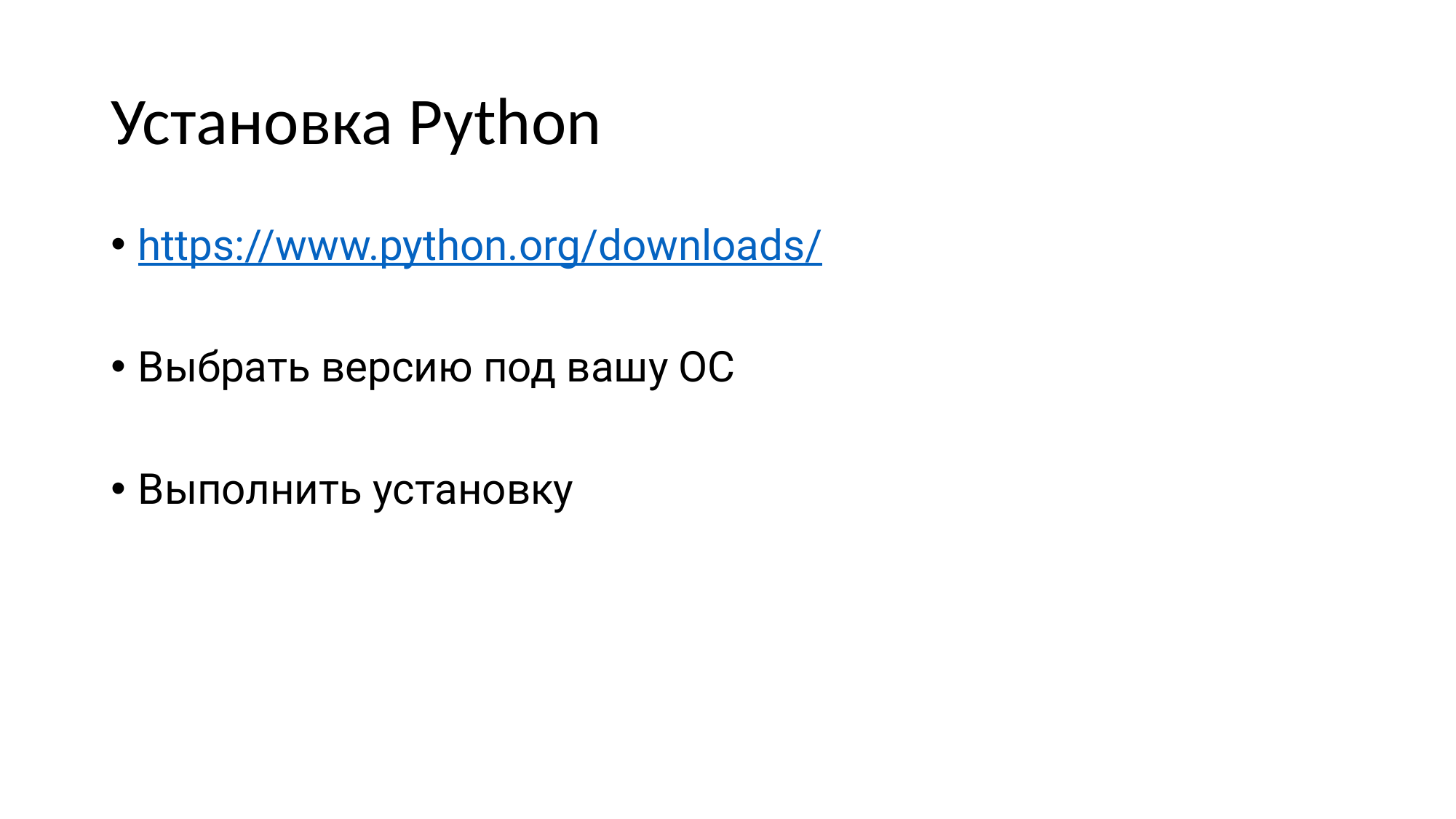

# Установка Python
https://www.python.org/downloads/

Выбрать версию под вашу ОС

Выполнить установку